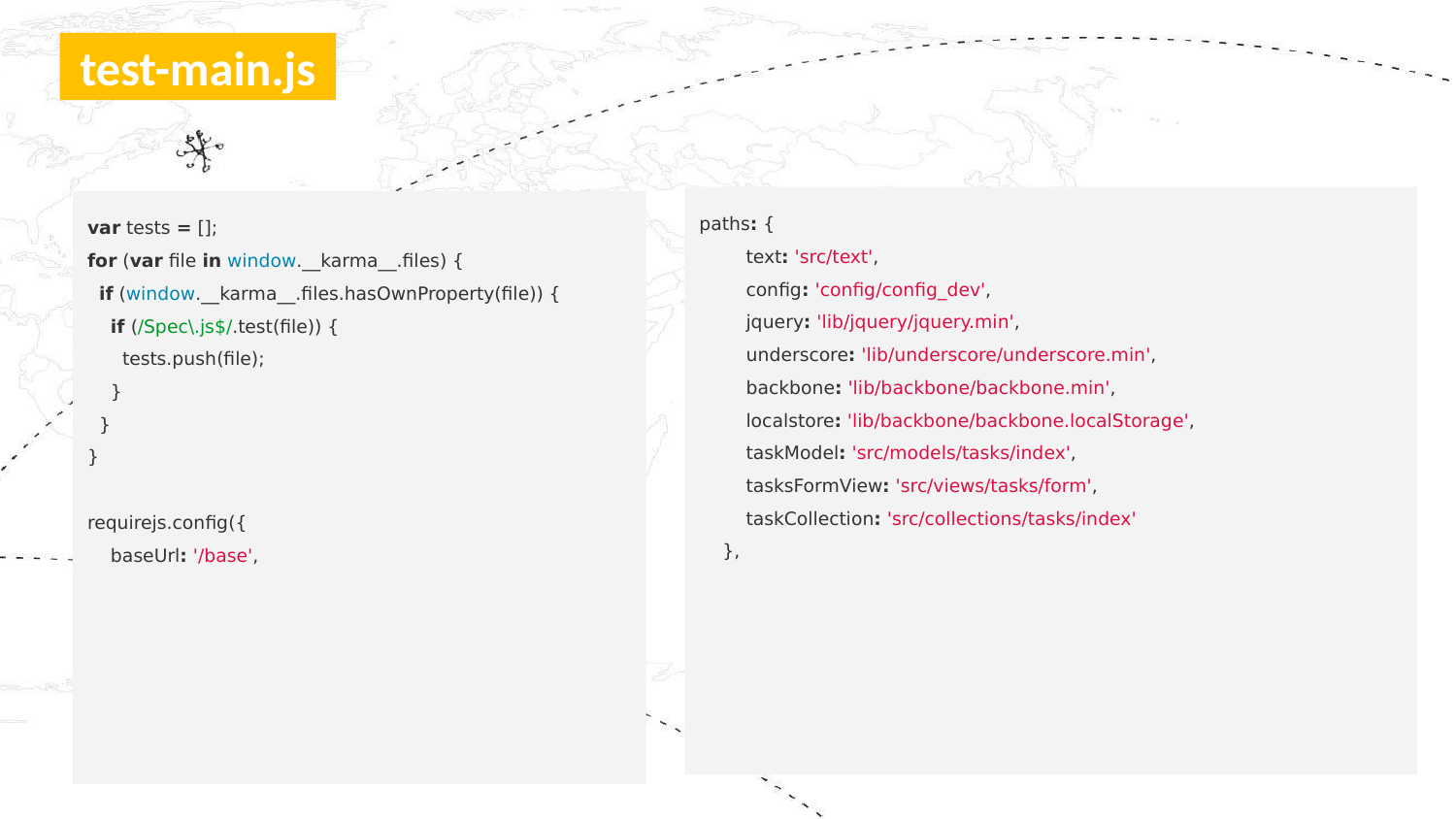

# test-main.js
paths: {
        text: 'src/text',
        config: 'config/config_dev',
        jquery: 'lib/jquery/jquery.min',
        underscore: 'lib/underscore/underscore.min',
        backbone: 'lib/backbone/backbone.min',
        localstore: 'lib/backbone/backbone.localStorage',
        taskModel: 'src/models/tasks/index',
        tasksFormView: 'src/views/tasks/form',
        taskCollection: 'src/collections/tasks/index'
    },

var tests = [];
for (var file in window.__karma__.files) {
  if (window.__karma__.files.hasOwnProperty(file)) {
    if (/Spec\.js$/.test(file)) {
      tests.push(file);
    }
  }
}

requirejs.config({
    baseUrl: '/base',